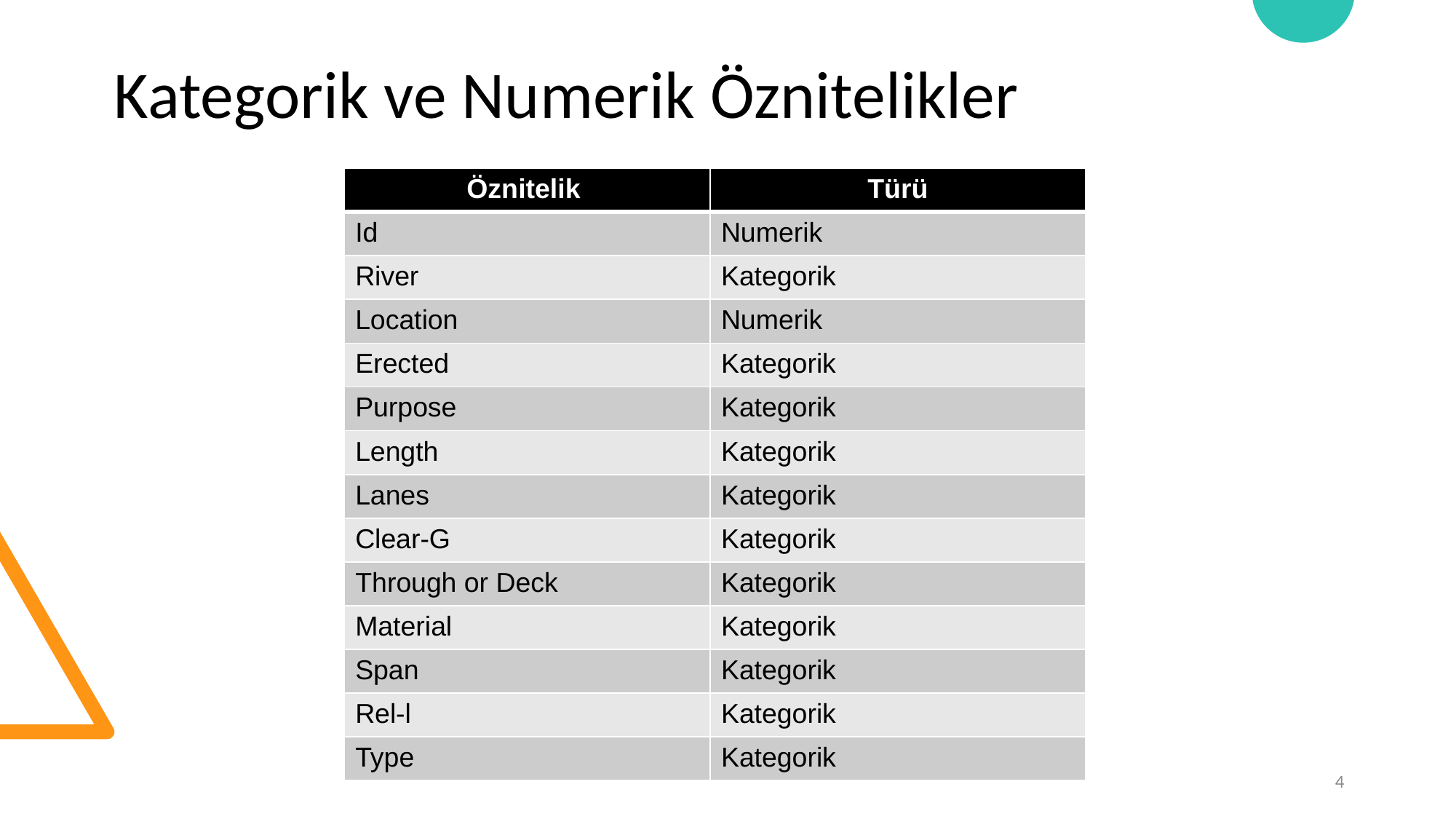

# Kategorik ve Numerik Öznitelikler
| Öznitelik | Türü |
| --- | --- |
| Id | Numerik |
| River | Kategorik |
| Location | Numerik |
| Erected | Kategorik |
| Purpose | Kategorik |
| Length | Kategorik |
| Lanes | Kategorik |
| Clear-G | Kategorik |
| Through or Deck | Kategorik |
| Material | Kategorik |
| Span | Kategorik |
| Rel-l | Kategorik |
| Type | Kategorik |
4